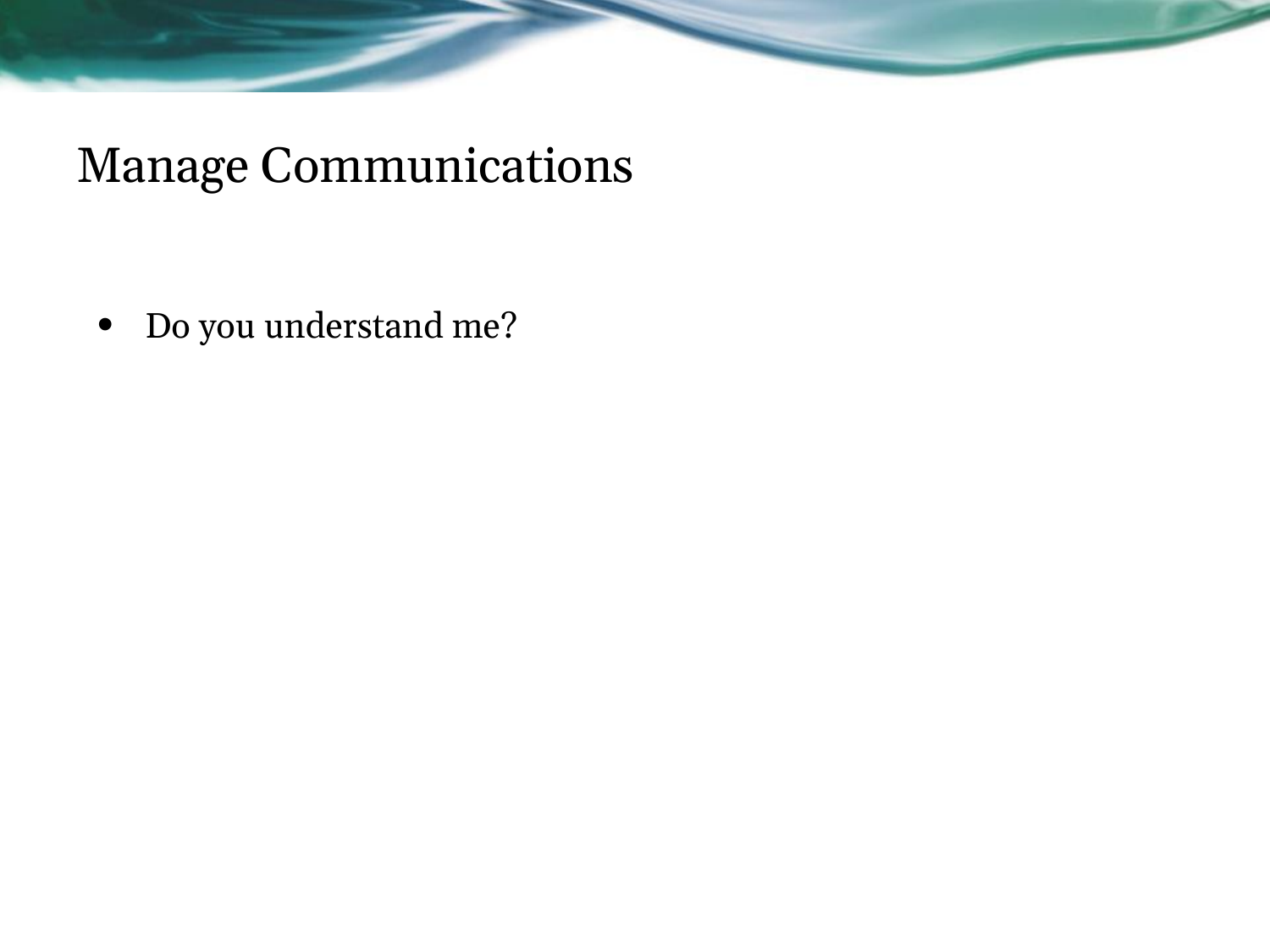

# Manage Communications
Do you understand me?